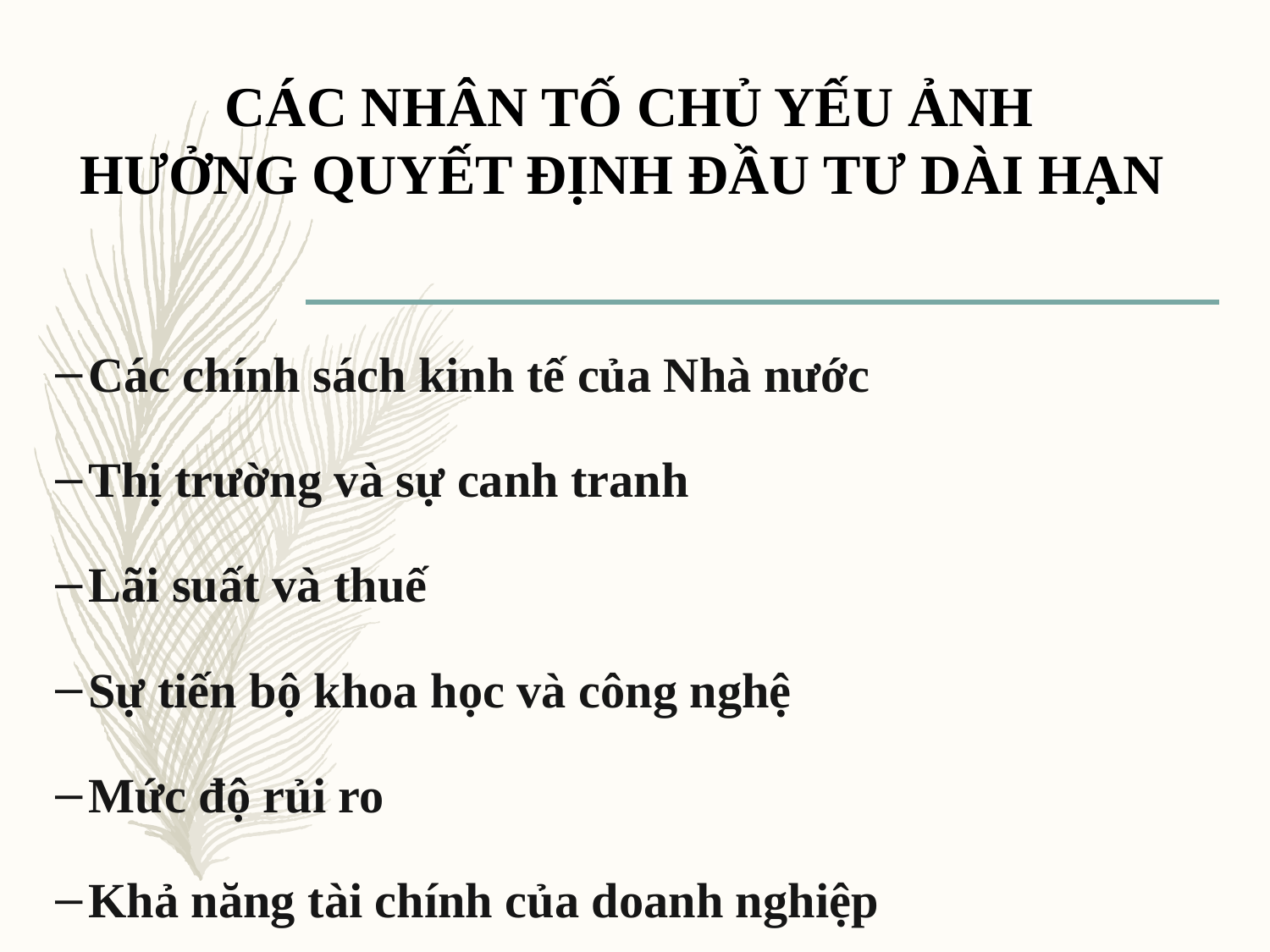

CÁC NHÂN TỐ CHỦ YẾU ẢNH
HƯỞNG QUYẾT ĐỊNH ĐẦU TƯ DÀI HẠN
Các chính sách kinh tế của Nhà nước
Thị trường và sự canh tranh
Lãi suất và thuế
Sự tiến bộ khoa học và công nghệ
Mức độ rủi ro
Khả năng tài chính của doanh nghiệp